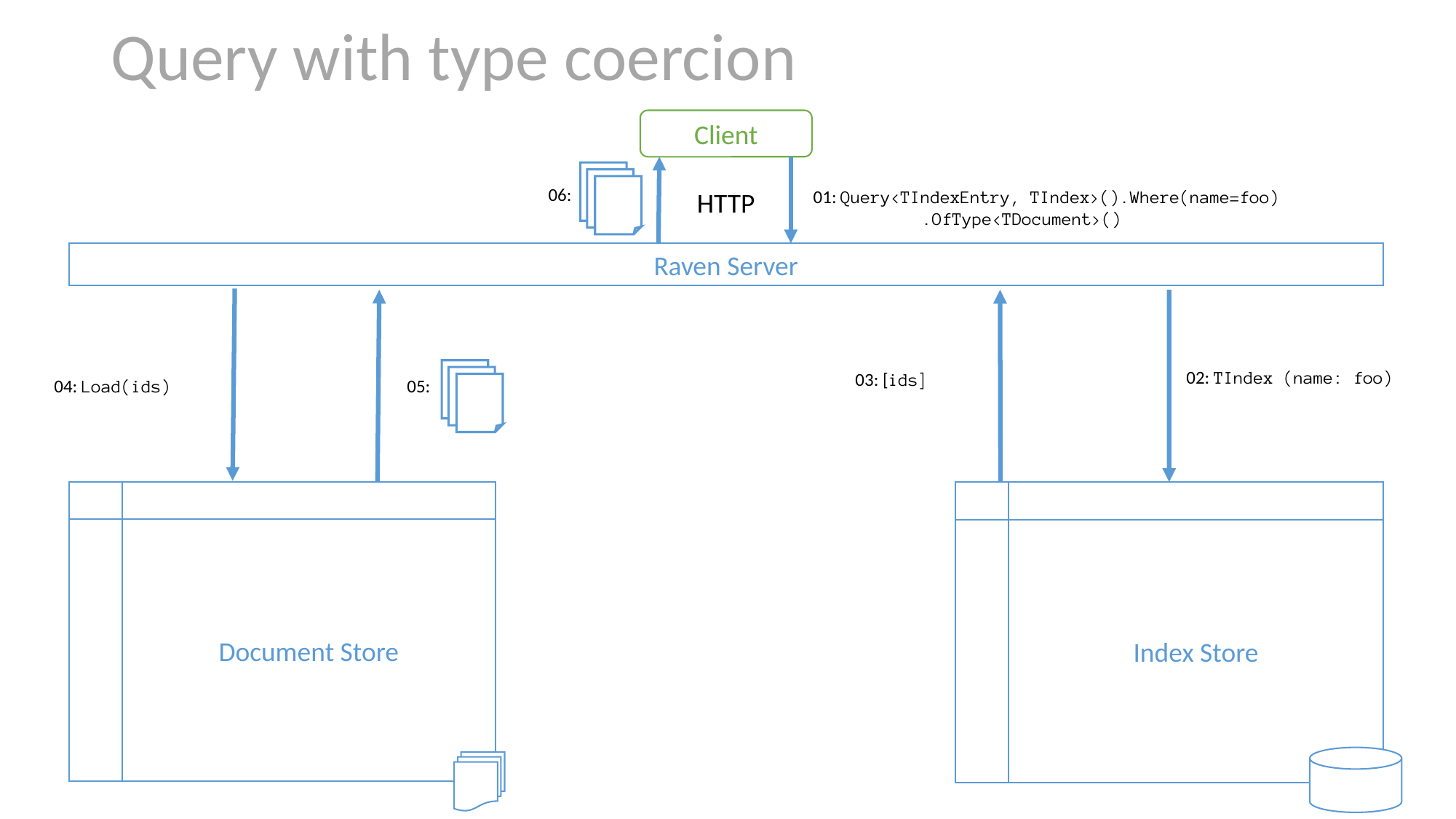

Query with type coercion
Client

06:
HTTP
01: Query<TIndexEntry, TIndex>().Where(name=foo)
	.OfType<TDocument>()
Raven Server

02: TIndex (name: foo)
03: [ids]

04: Load(ids)
05:

Document Store

Index Store